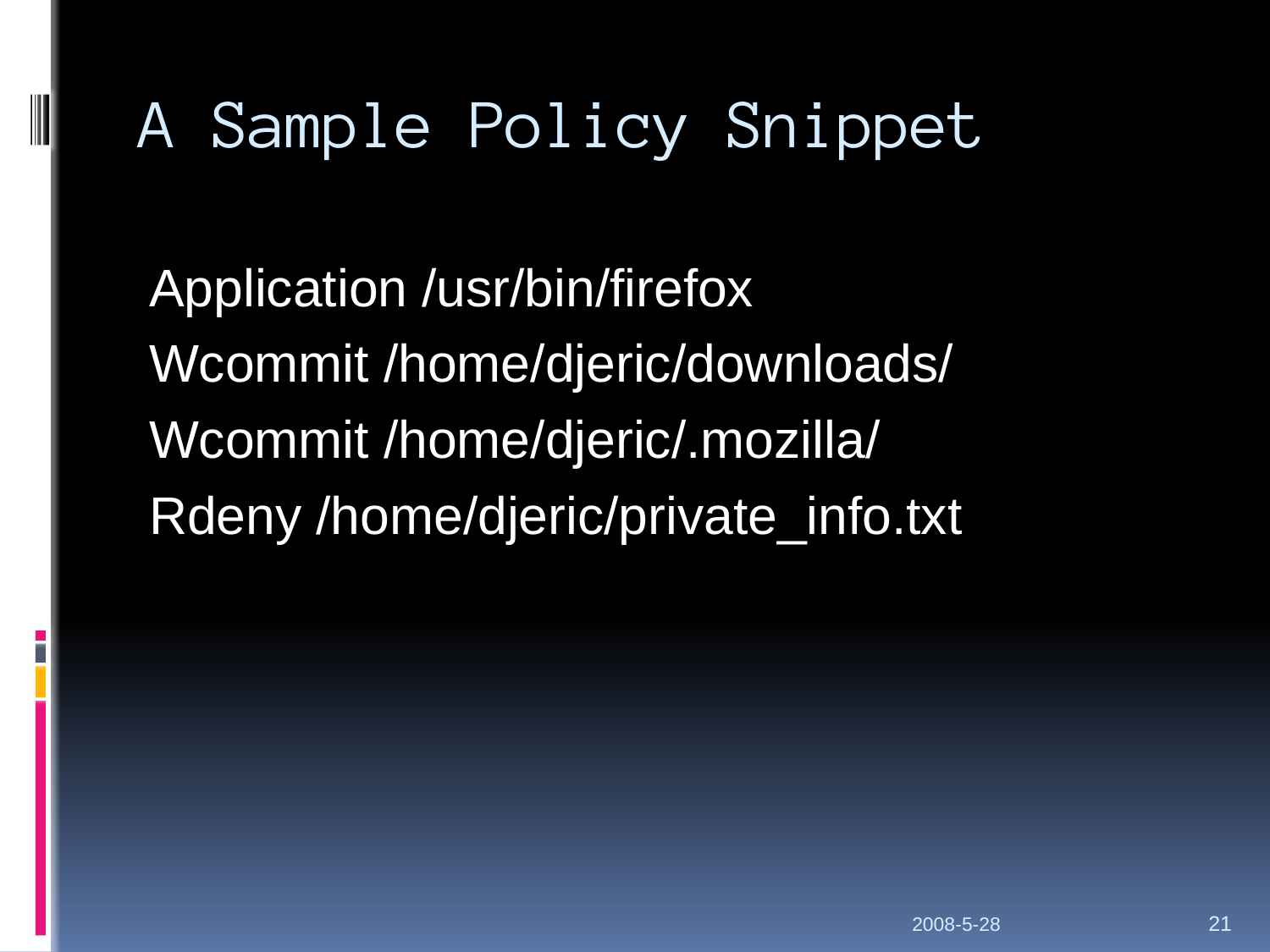

# A Sample Policy Snippet
Application /usr/bin/firefox
Wcommit /home/djeric/downloads/
Wcommit /home/djeric/.mozilla/
Rdeny /home/djeric/private_info.txt
2008-5-28
21